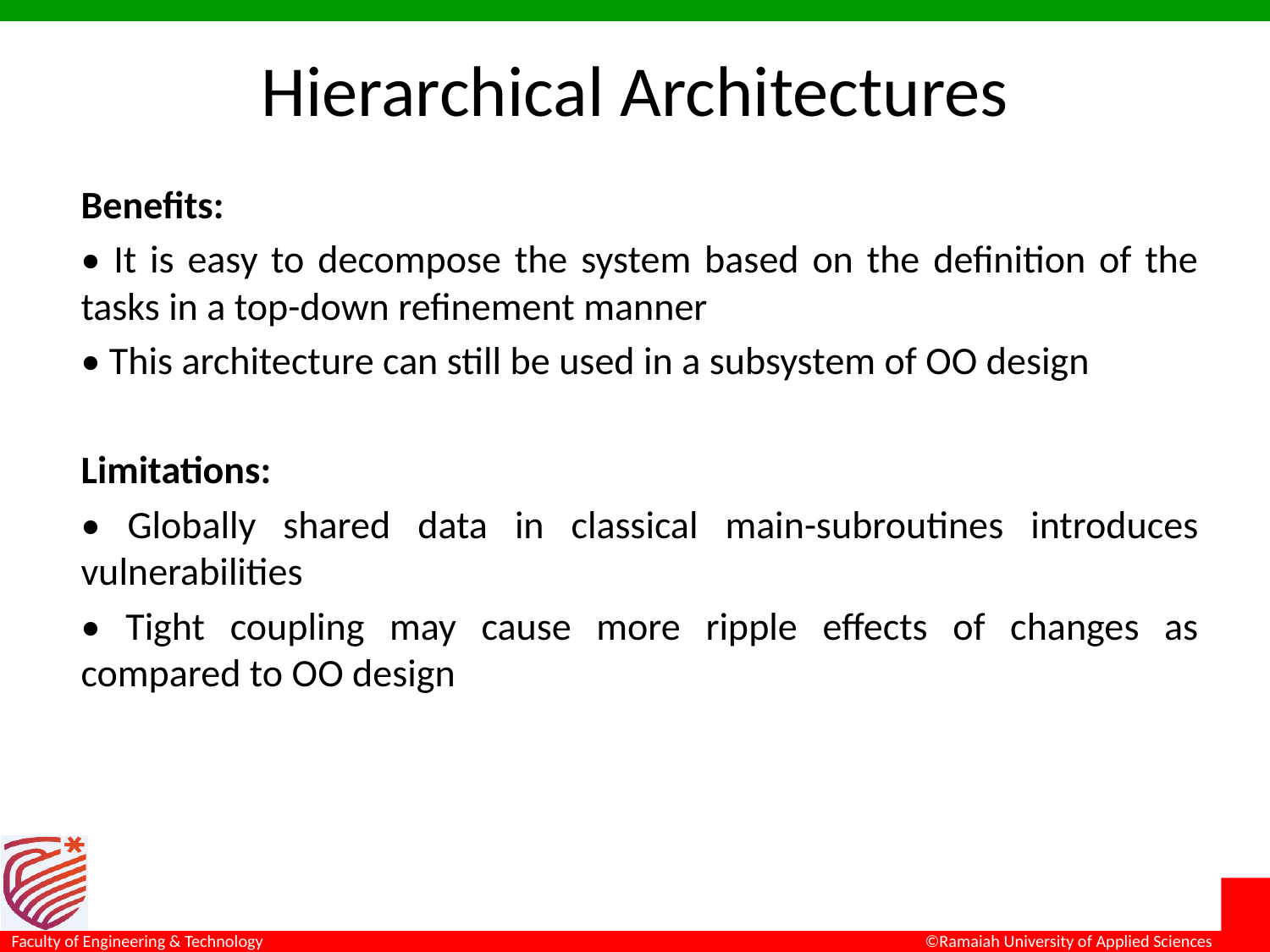

# Hierarchical Architectures
Benefits:
• It is easy to decompose the system based on the definition of the tasks in a top-down refinement manner
• This architecture can still be used in a subsystem of OO design

Limitations:
• Globally shared data in classical main-subroutines introduces vulnerabilities
• Tight coupling may cause more ripple effects of changes as compared to OO design